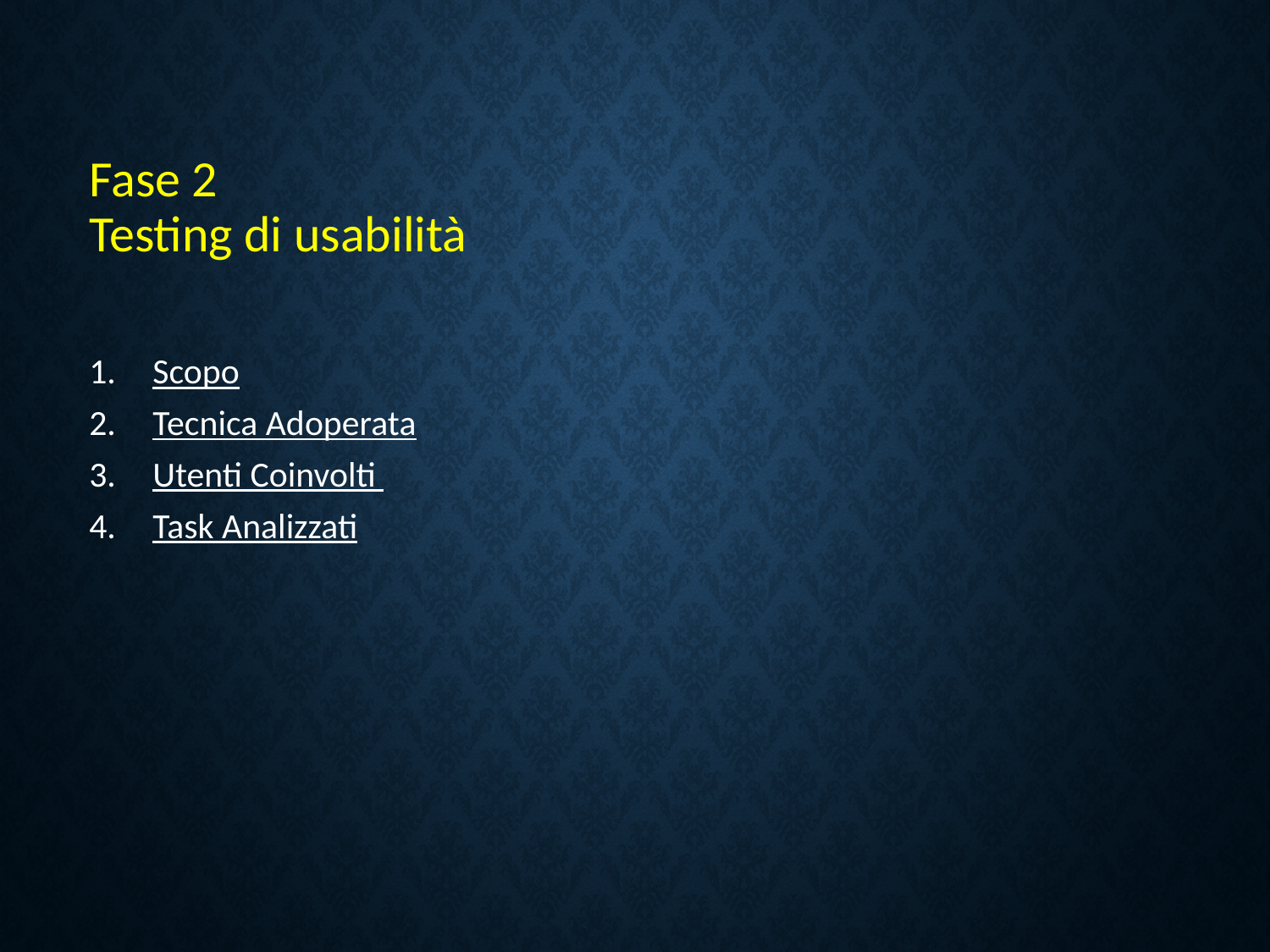

# Fase 2 Testing di usabilità
Scopo
Tecnica Adoperata
Utenti Coinvolti
Task Analizzati